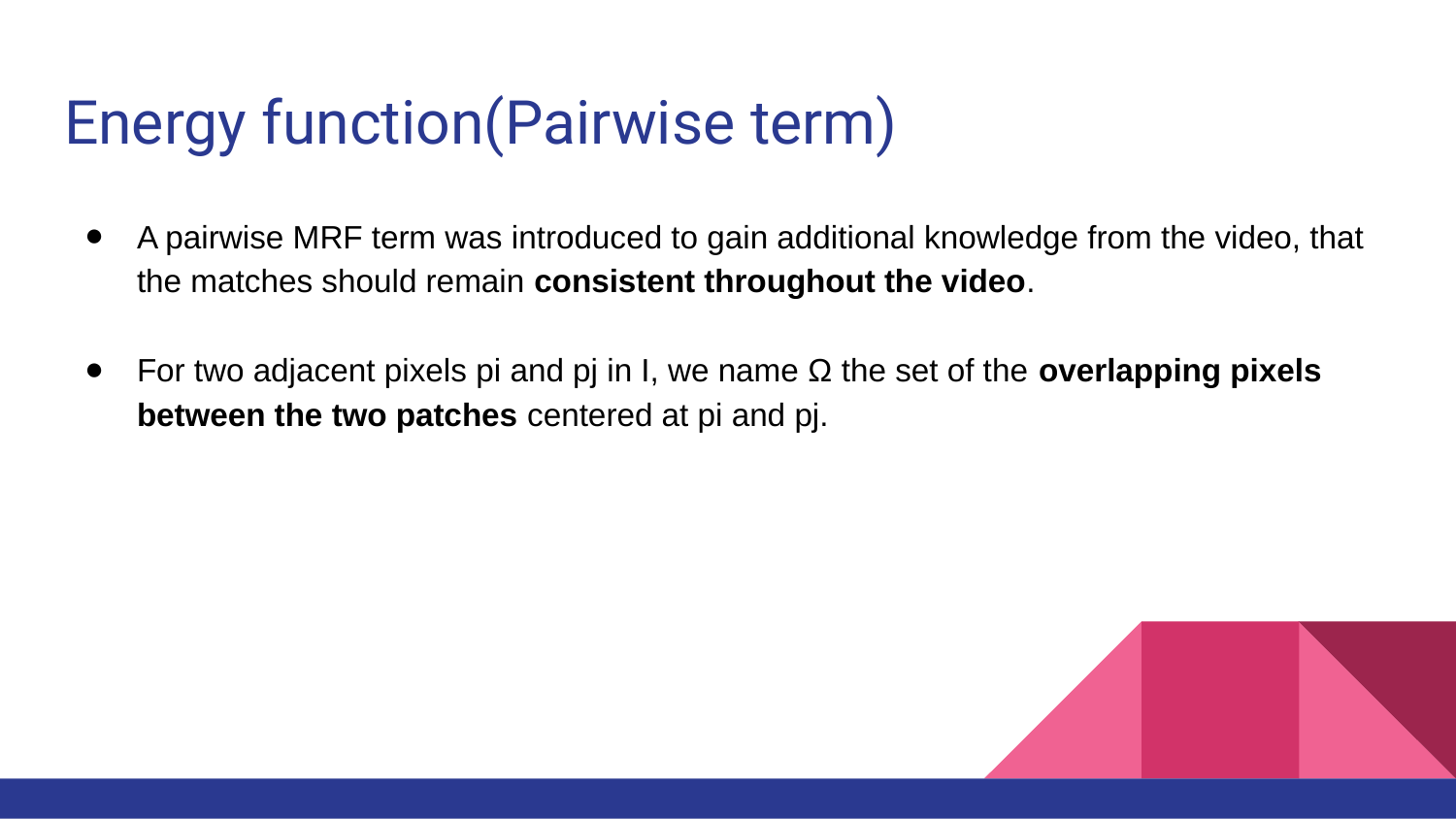

# Energy function(Pairwise term)
A pairwise MRF term was introduced to gain additional knowledge from the video, that the matches should remain consistent throughout the video.
For two adjacent pixels pi and pj in I, we name Ω the set of the overlapping pixels between the two patches centered at pi and pj.